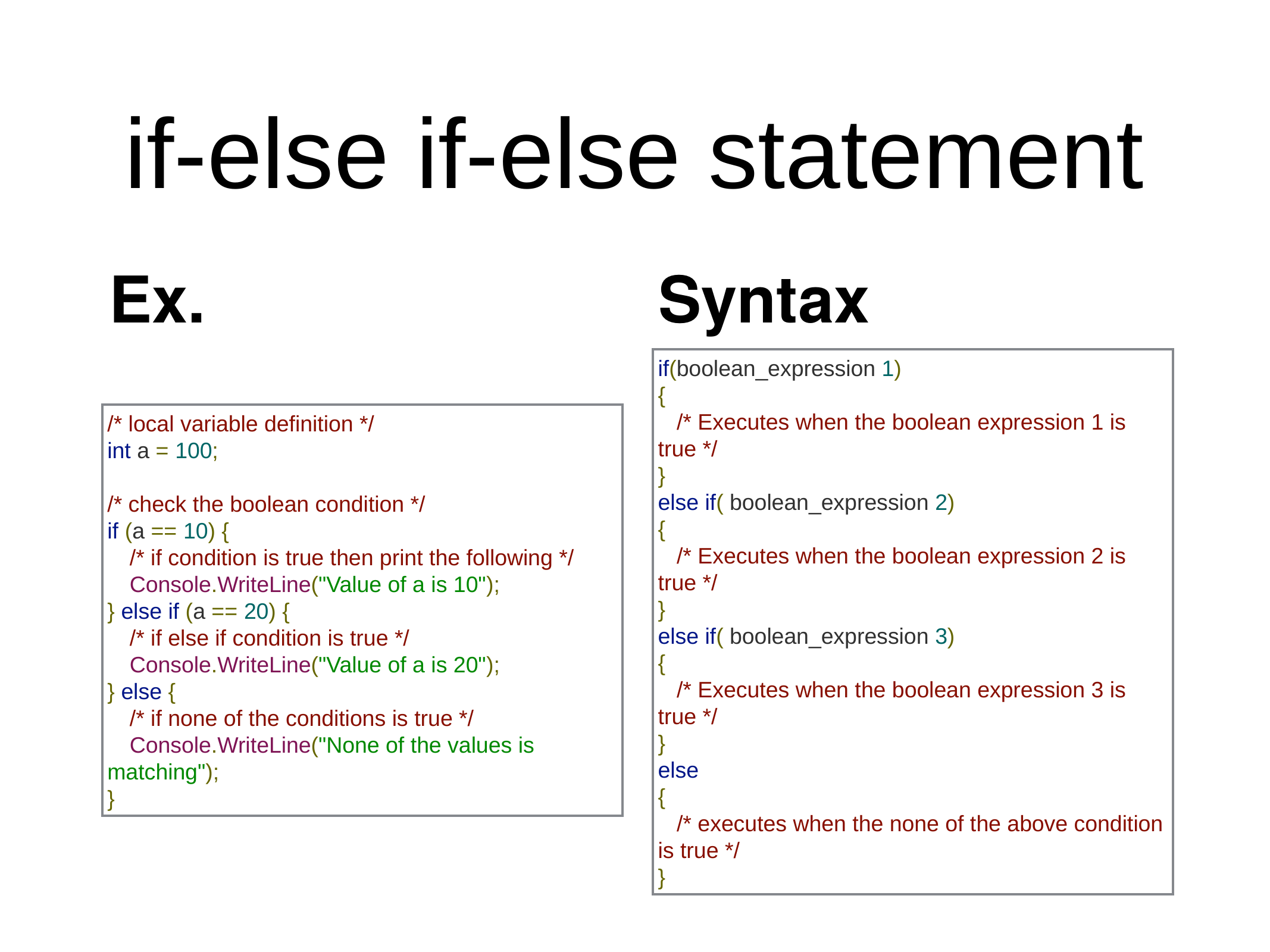

# if-else if-else statement
Ex.
Syntax
if(boolean_expression 1)
{
   /* Executes when the boolean expression 1 is true */
}
else if( boolean_expression 2)
{
   /* Executes when the boolean expression 2 is true */
}
else if( boolean_expression 3)
{
   /* Executes when the boolean expression 3 is true */
}
else
{
   /* executes when the none of the above condition is true */
}
/* local variable definition */
int a = 100;

/* check the boolean condition */
if (a == 10) {
/* if condition is true then print the following */
Console.WriteLine("Value of a is 10");
} else if (a == 20) {
/* if else if condition is true */
Console.WriteLine("Value of a is 20");
} else {
/* if none of the conditions is true */
Console.WriteLine("None of the values is matching");
}